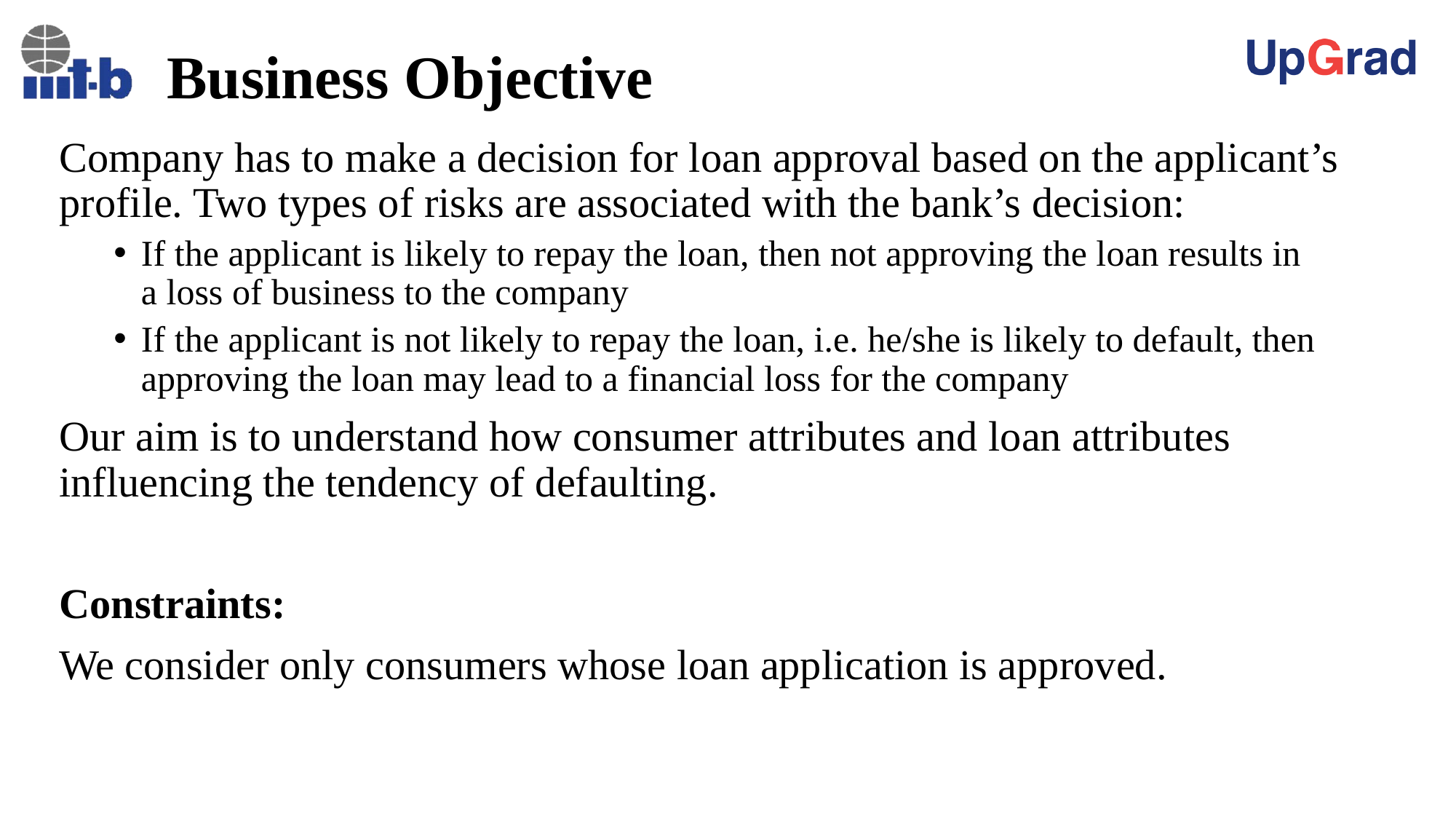

# Business Objective
Company has to make a decision for loan approval based on the applicant’s profile. Two types of risks are associated with the bank’s decision:
If the applicant is likely to repay the loan, then not approving the loan results in a loss of business to the company
If the applicant is not likely to repay the loan, i.e. he/she is likely to default, then approving the loan may lead to a financial loss for the company
Our aim is to understand how consumer attributes and loan attributes influencing the tendency of defaulting.

Constraints:
We consider only consumers whose loan application is approved.